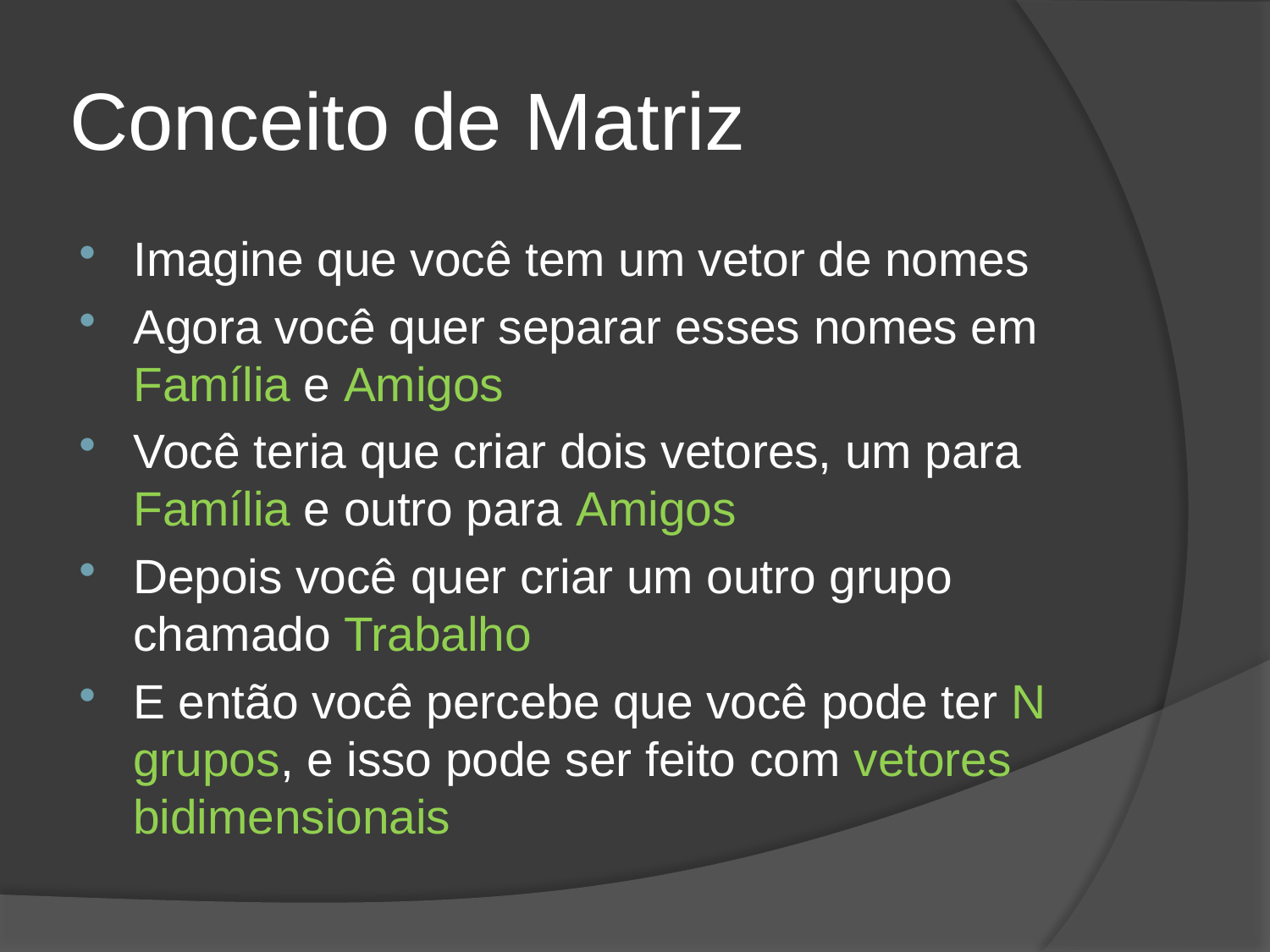

# Conceito de Matriz
Imagine que você tem um vetor de nomes
Agora você quer separar esses nomes em Família e Amigos
Você teria que criar dois vetores, um para Família e outro para Amigos
Depois você quer criar um outro grupo chamado Trabalho
E então você percebe que você pode ter N grupos, e isso pode ser feito com vetores bidimensionais